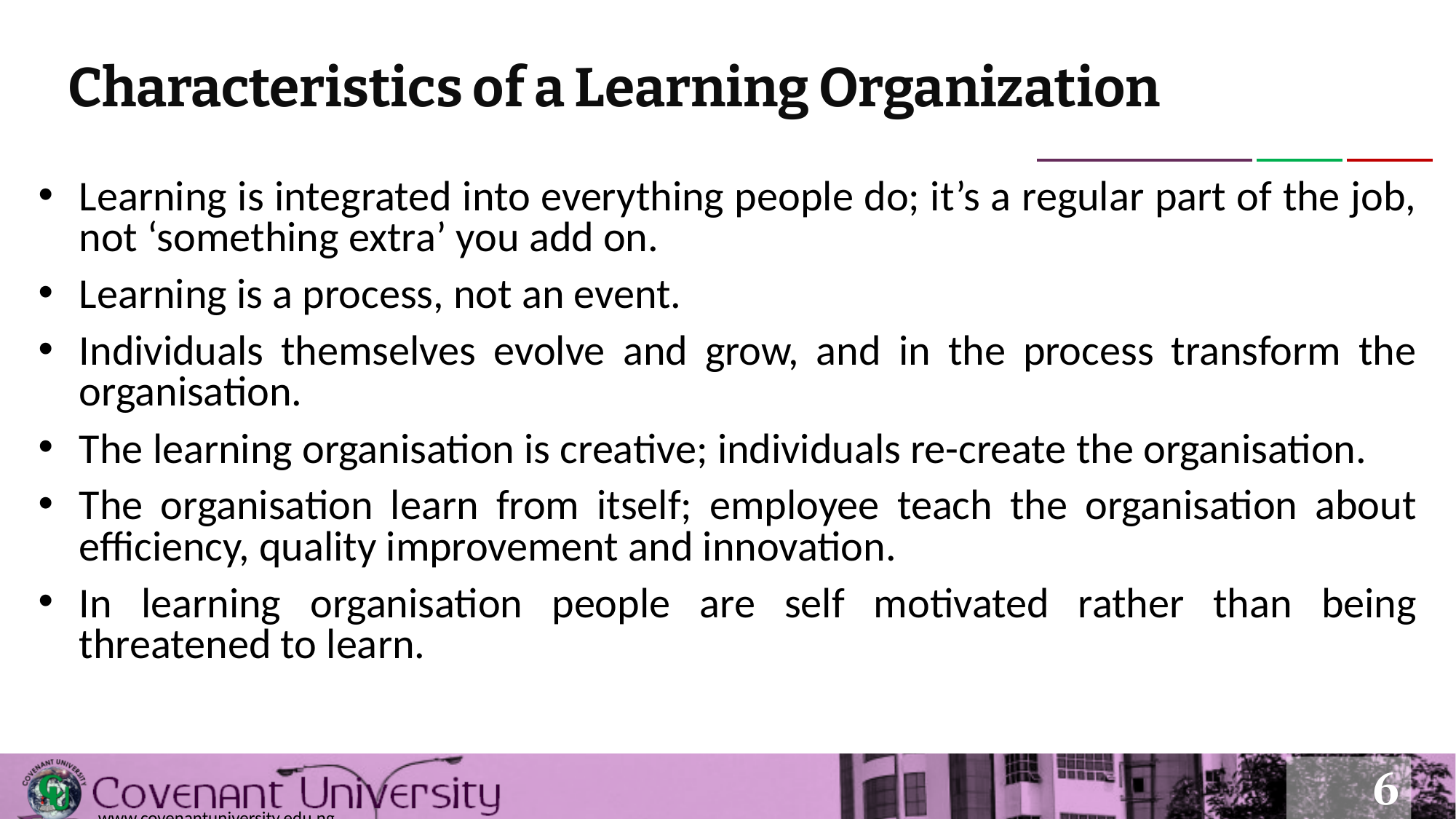

# Characteristics of a Learning Organization
Learning is integrated into everything people do; it’s a regular part of the job, not ‘something extra’ you add on.
Learning is a process, not an event.
Individuals themselves evolve and grow, and in the process transform the organisation.
The learning organisation is creative; individuals re-create the organisation.
The organisation learn from itself; employee teach the organisation about efficiency, quality improvement and innovation.
In learning organisation people are self motivated rather than being threatened to learn.